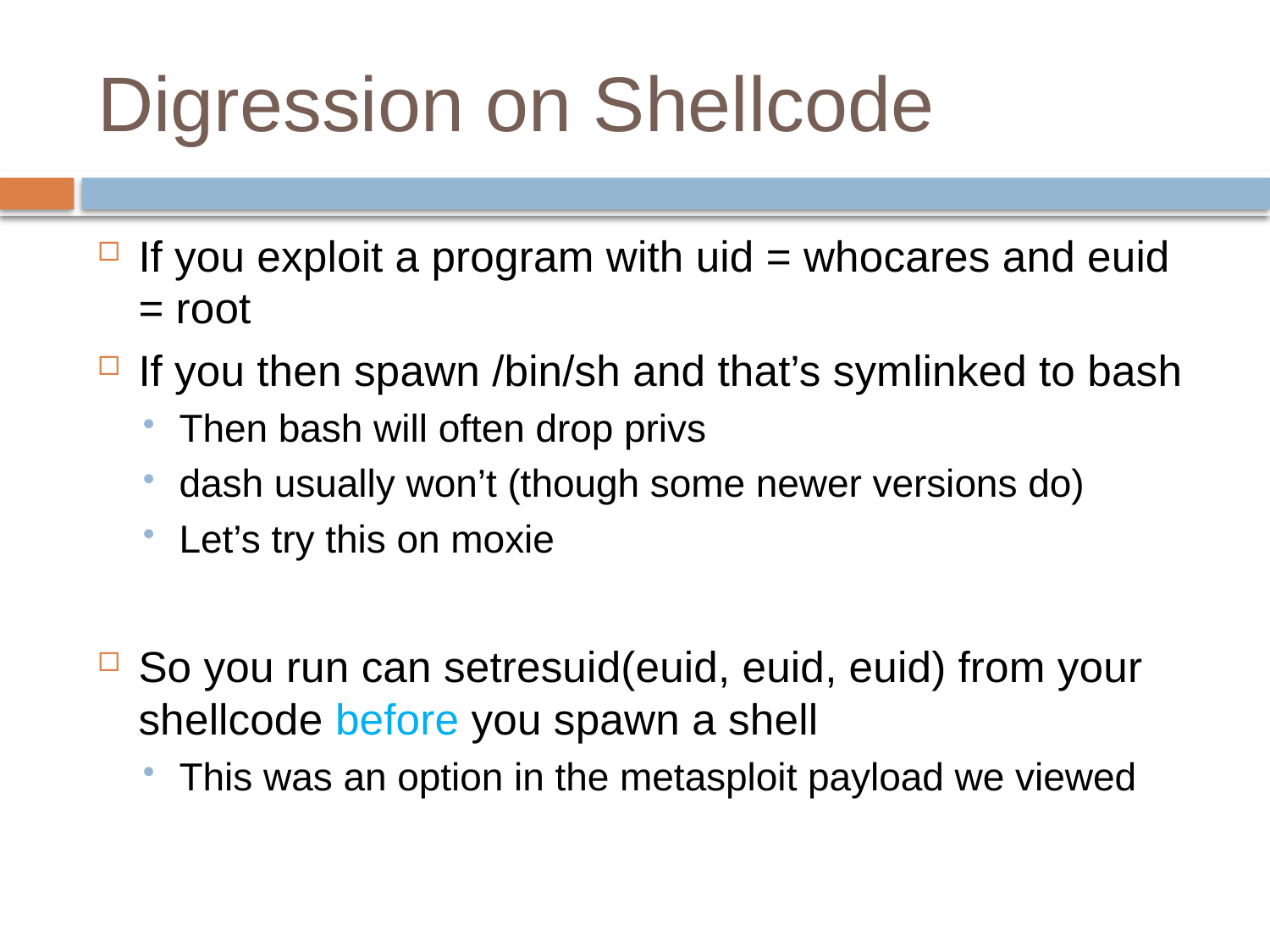

# Digression on Shellcode
If you exploit a program with uid = whocares and euid = root
If you then spawn /bin/sh and that’s symlinked to bash
Then bash will often drop privs
dash usually won’t (though some newer versions do)
Let’s try this on moxie

So you run can setresuid(euid, euid, euid) from your shellcode before you spawn a shell
This was an option in the metasploit payload we viewed